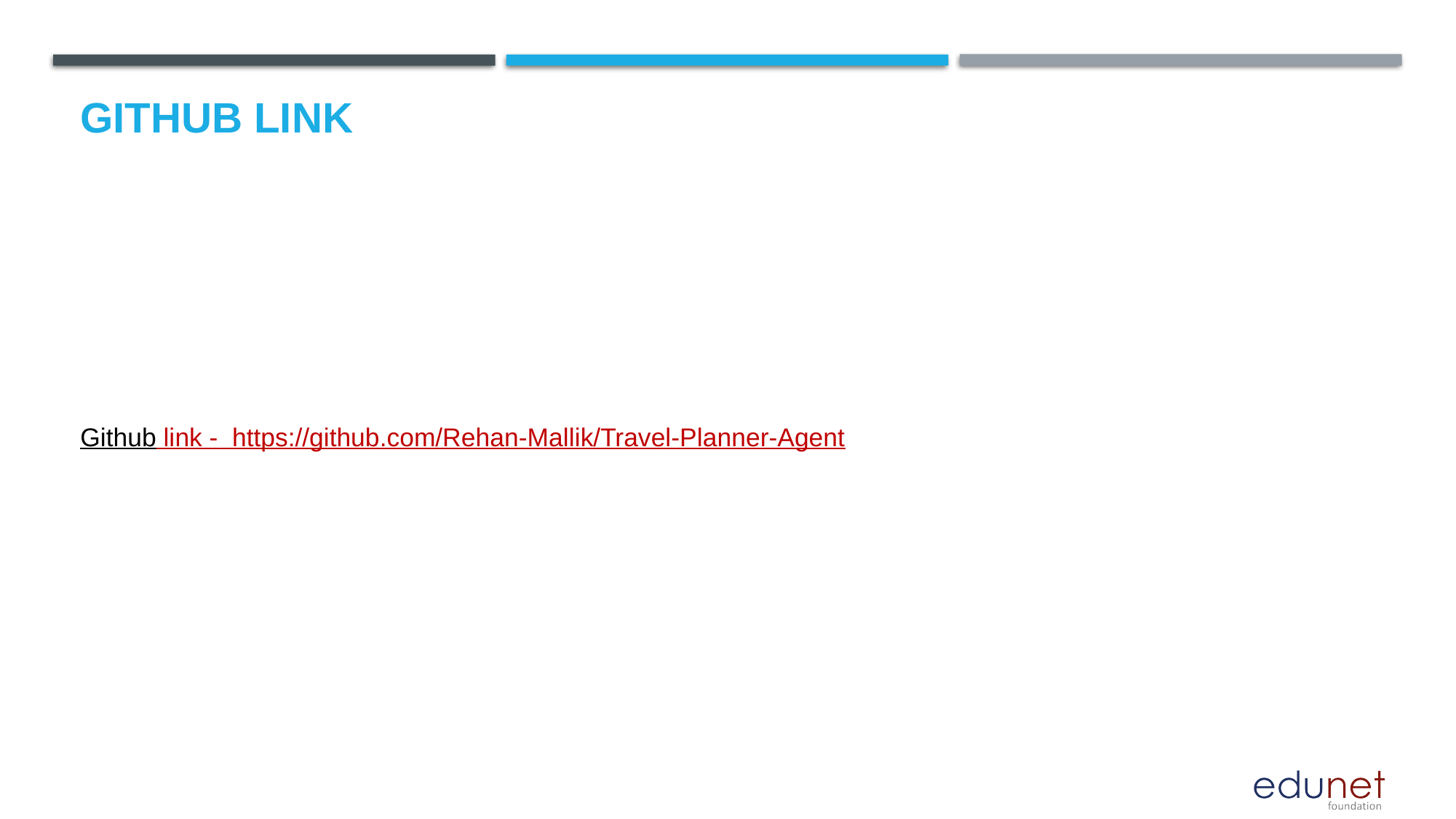

# GitHub Link
Github link -  https://github.com/Rehan-Mallik/Travel-Planner-Agent